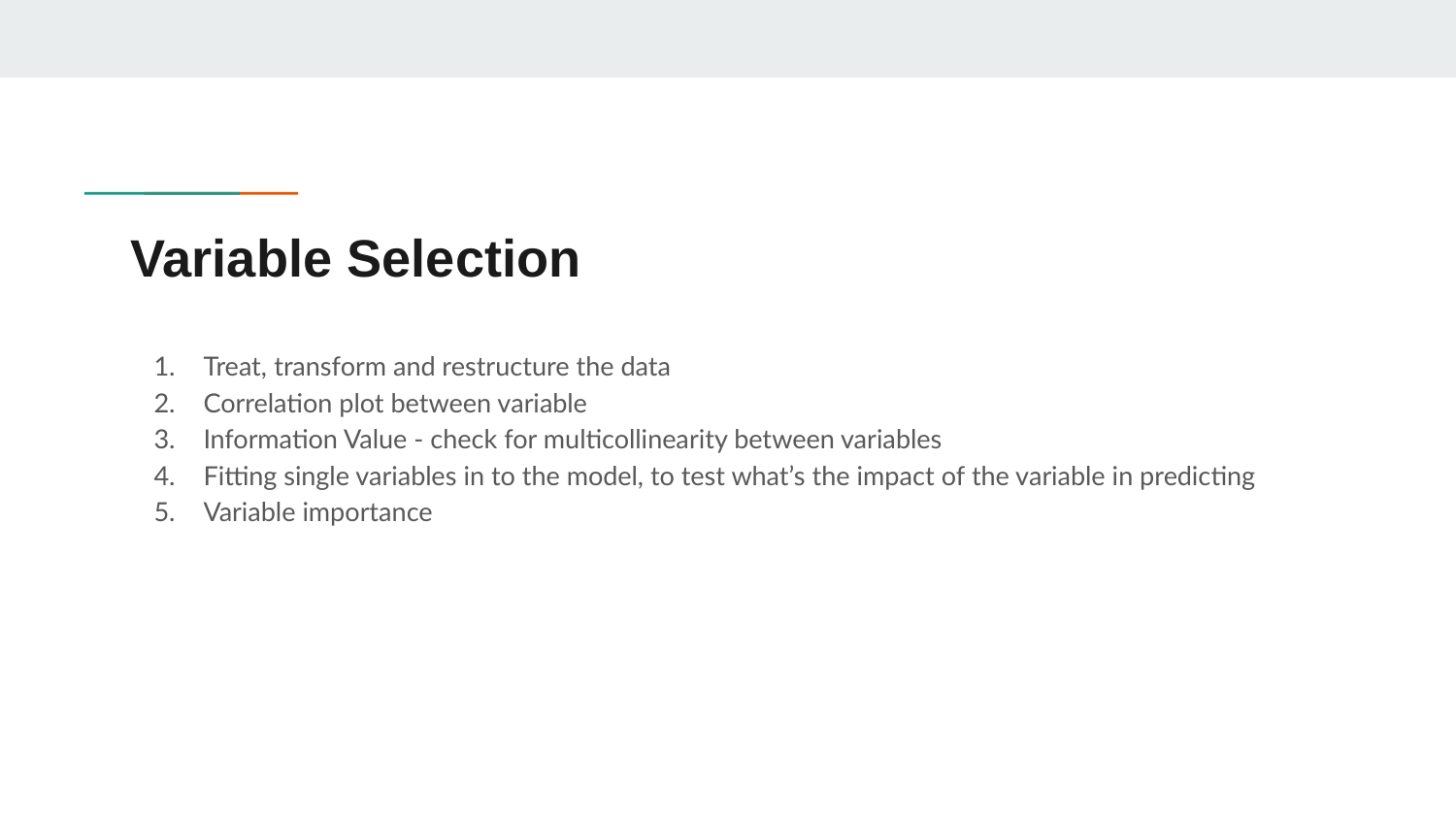

# Variable Selection
Treat, transform and restructure the data
Correlation plot between variable
Information Value - check for multicollinearity between variables
Fitting single variables in to the model, to test what’s the impact of the variable in predicting
Variable importance